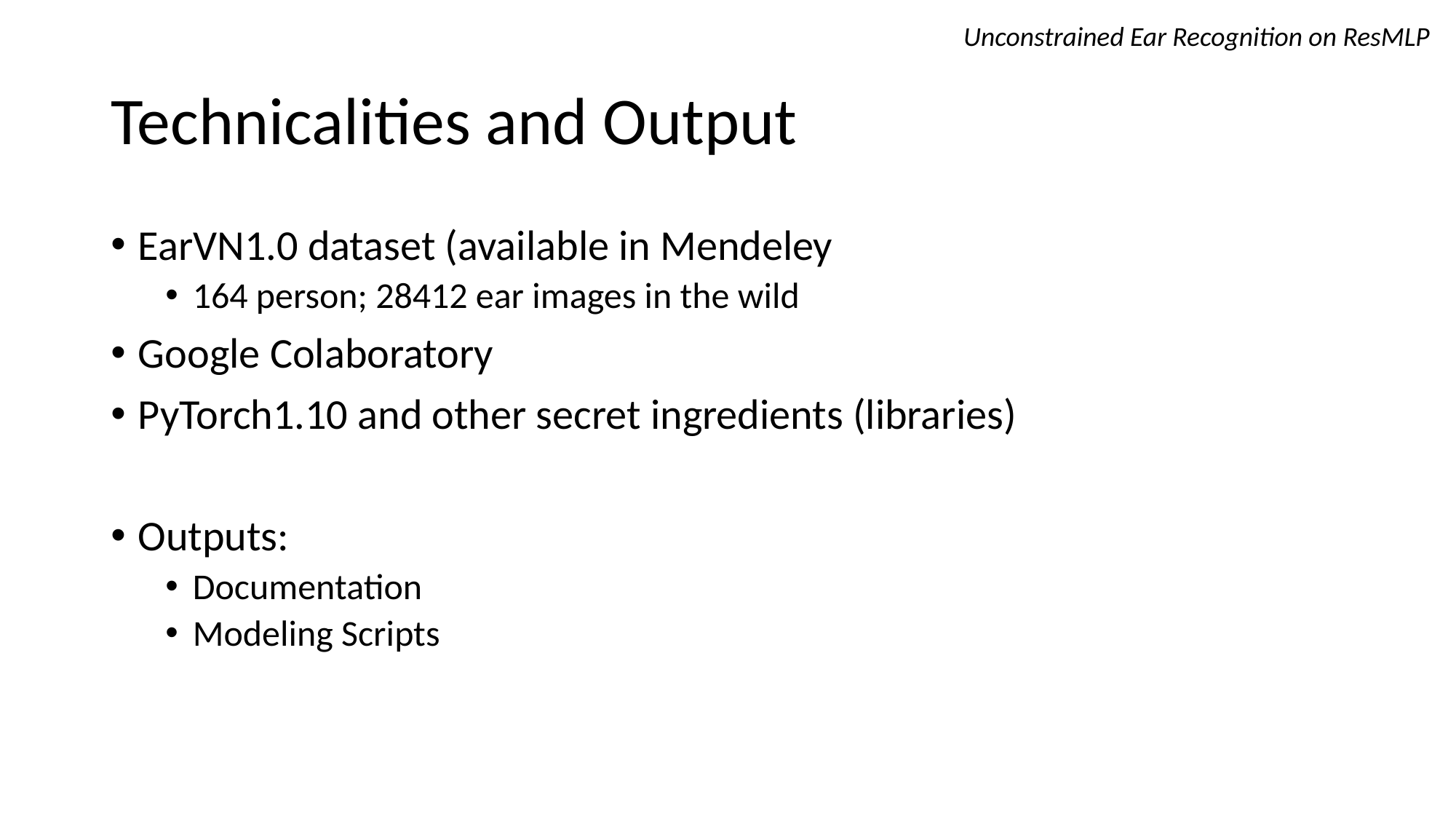

Unconstrained Ear Recognition on ResMLP
# Technicalities and Output
EarVN1.0 dataset (available in Mendeley
164 person; 28412 ear images in the wild
Google Colaboratory
PyTorch1.10 and other secret ingredients (libraries)

Outputs:
Documentation
Modeling Scripts